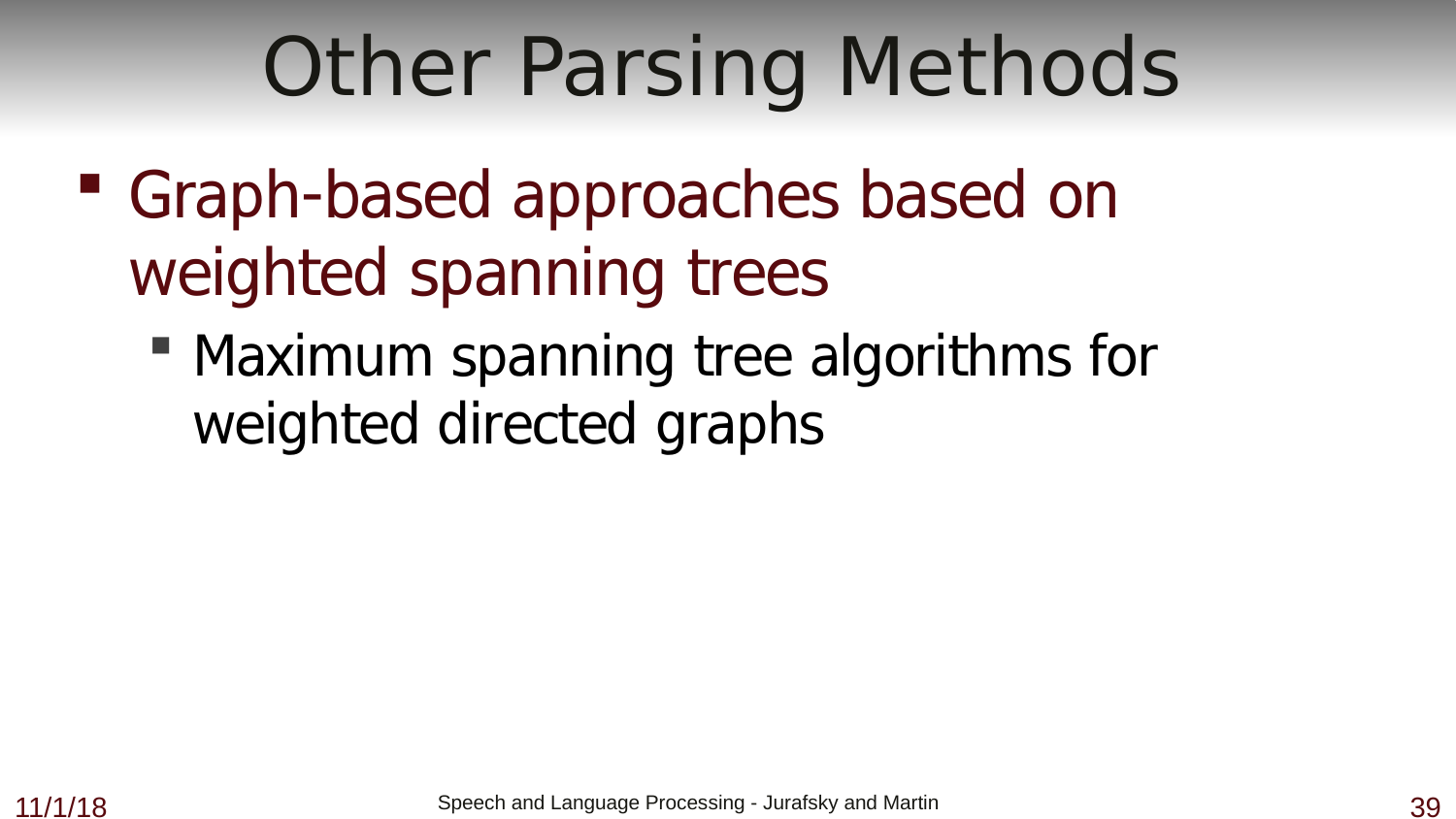

# Other Parsing Methods
Graph-based approaches based on weighted spanning trees
Maximum spanning tree algorithms for weighted directed graphs
11/1/18
                                         Speech and Language Processing - Jurafsky and Martin
39